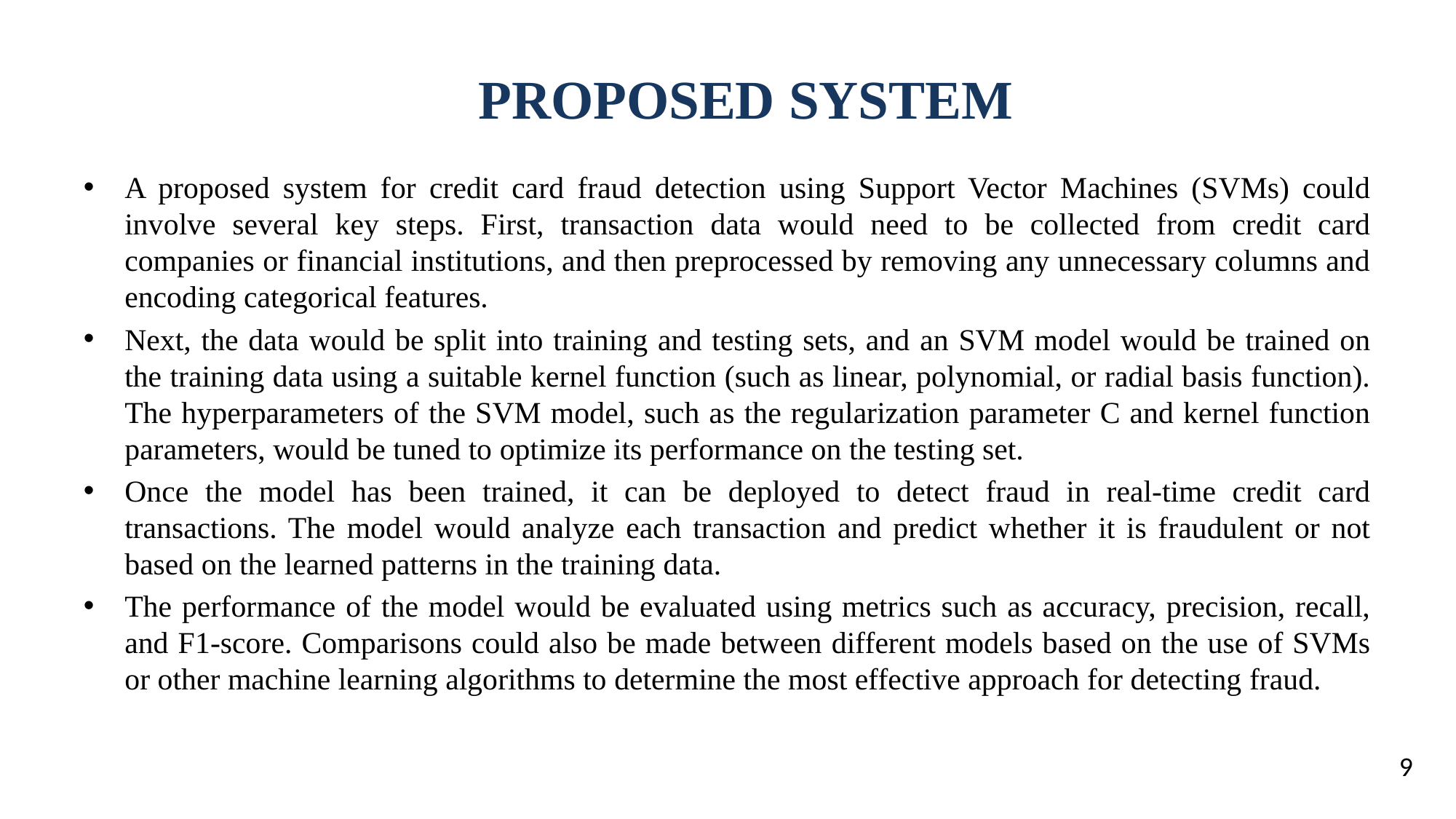

# PROPOSED SYSTEM
A proposed system for credit card fraud detection using Support Vector Machines (SVMs) could involve several key steps. First, transaction data would need to be collected from credit card companies or financial institutions, and then preprocessed by removing any unnecessary columns and encoding categorical features.
Next, the data would be split into training and testing sets, and an SVM model would be trained on the training data using a suitable kernel function (such as linear, polynomial, or radial basis function). The hyperparameters of the SVM model, such as the regularization parameter C and kernel function parameters, would be tuned to optimize its performance on the testing set.
Once the model has been trained, it can be deployed to detect fraud in real-time credit card transactions. The model would analyze each transaction and predict whether it is fraudulent or not based on the learned patterns in the training data.
The performance of the model would be evaluated using metrics such as accuracy, precision, recall, and F1-score. Comparisons could also be made between different models based on the use of SVMs or other machine learning algorithms to determine the most effective approach for detecting fraud.

9